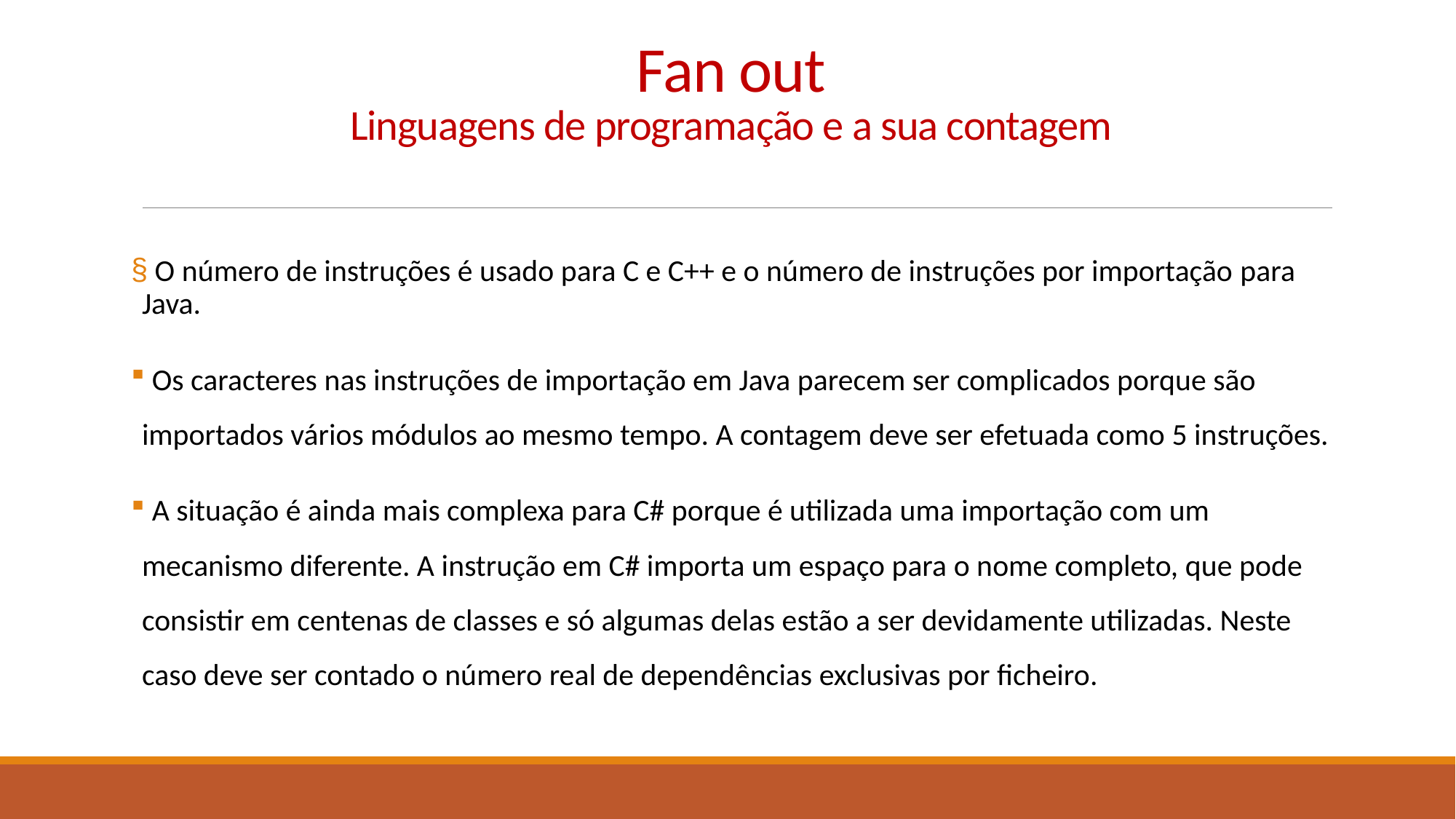

# Fan out Linguagens de programação e a sua contagem
 O número de instruções é usado para C e C++ e o número de instruções por importação para Java.
 Os caracteres nas instruções de importação em Java parecem ser complicados porque são importados vários módulos ao mesmo tempo. A contagem deve ser efetuada como 5 instruções.
 A situação é ainda mais complexa para C# porque é utilizada uma importação com um mecanismo diferente. A instrução em C# importa um espaço para o nome completo, que pode consistir em centenas de classes e só algumas delas estão a ser devidamente utilizadas. Neste caso deve ser contado o número real de dependências exclusivas por ficheiro.